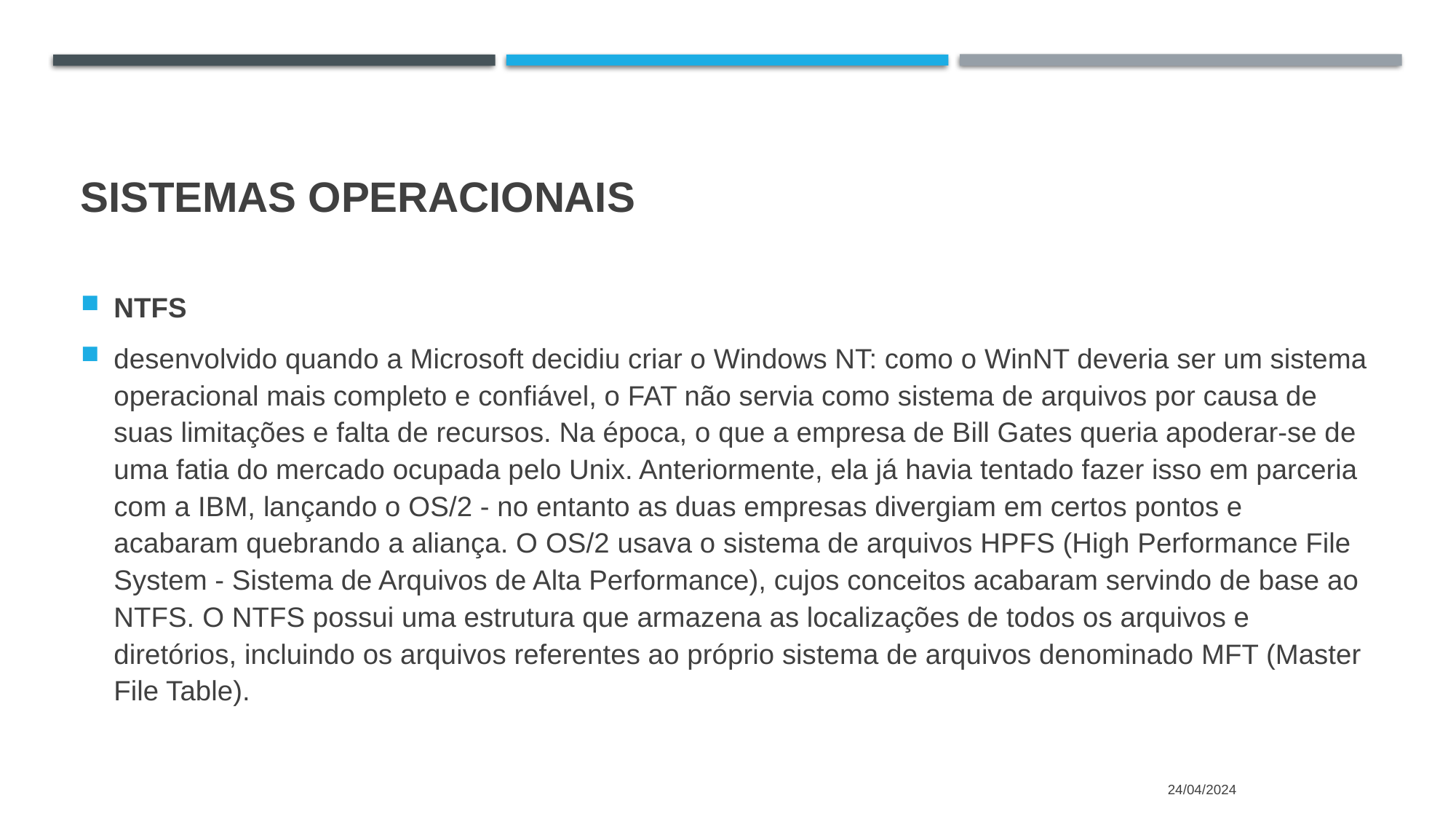

# Sistemas operacionais
NTFS
desenvolvido quando a Microsoft decidiu criar o Windows NT: como o WinNT deveria ser um sistema operacional mais completo e confiável, o FAT não servia como sistema de arquivos por causa de suas limitações e falta de recursos. Na época, o que a empresa de Bill Gates queria apoderar-se de uma fatia do mercado ocupada pelo Unix. Anteriormente, ela já havia tentado fazer isso em parceria com a IBM, lançando o OS/2 - no entanto as duas empresas divergiam em certos pontos e acabaram quebrando a aliança. O OS/2 usava o sistema de arquivos HPFS (High Performance File System - Sistema de Arquivos de Alta Performance), cujos conceitos acabaram servindo de base ao NTFS. O NTFS possui uma estrutura que armazena as localizações de todos os arquivos e diretórios, incluindo os arquivos referentes ao próprio sistema de arquivos denominado MFT (Master File Table).
24/04/2024